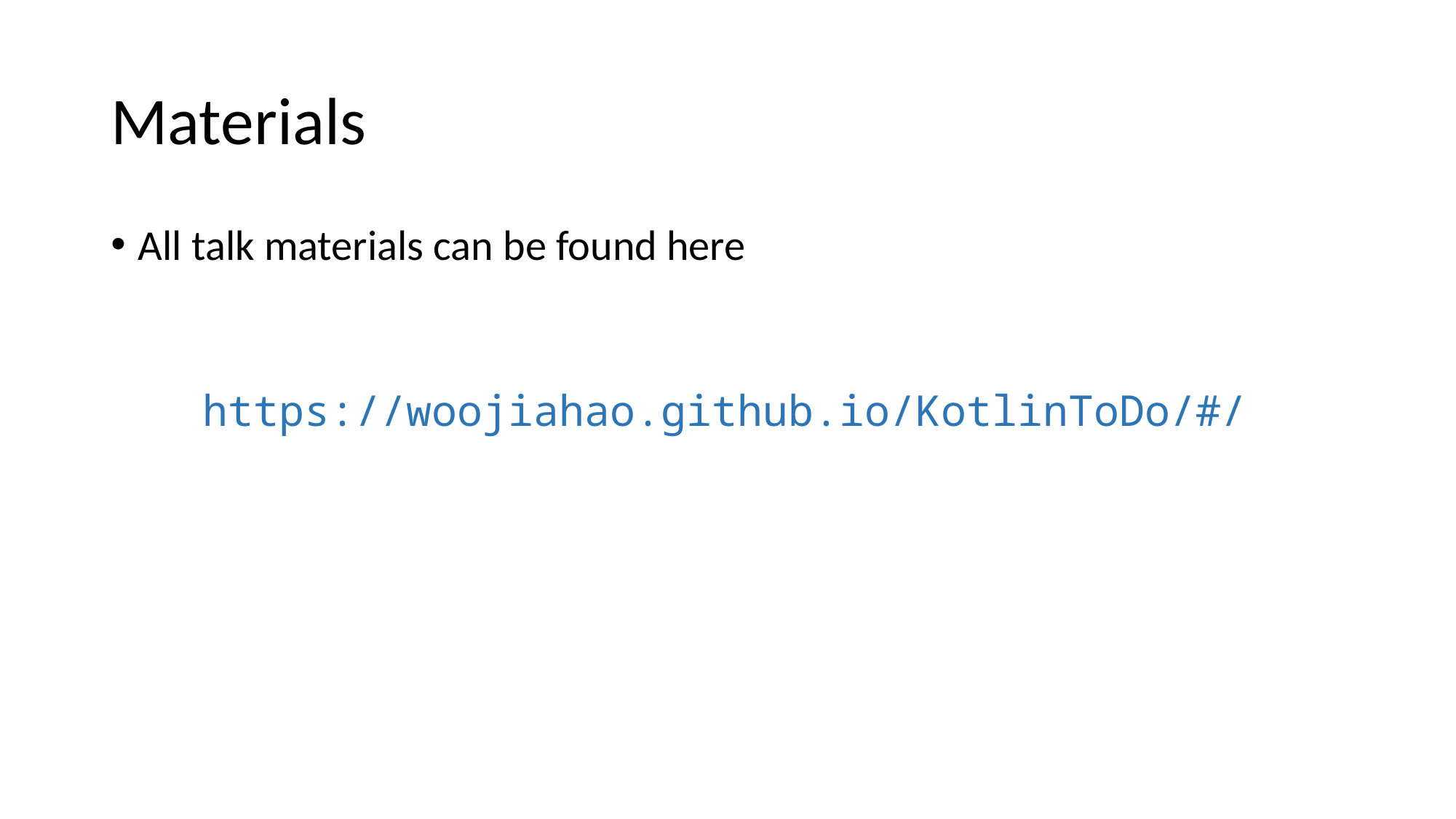

# Materials
All talk materials can be found here
https://woojiahao.github.io/KotlinToDo/#/